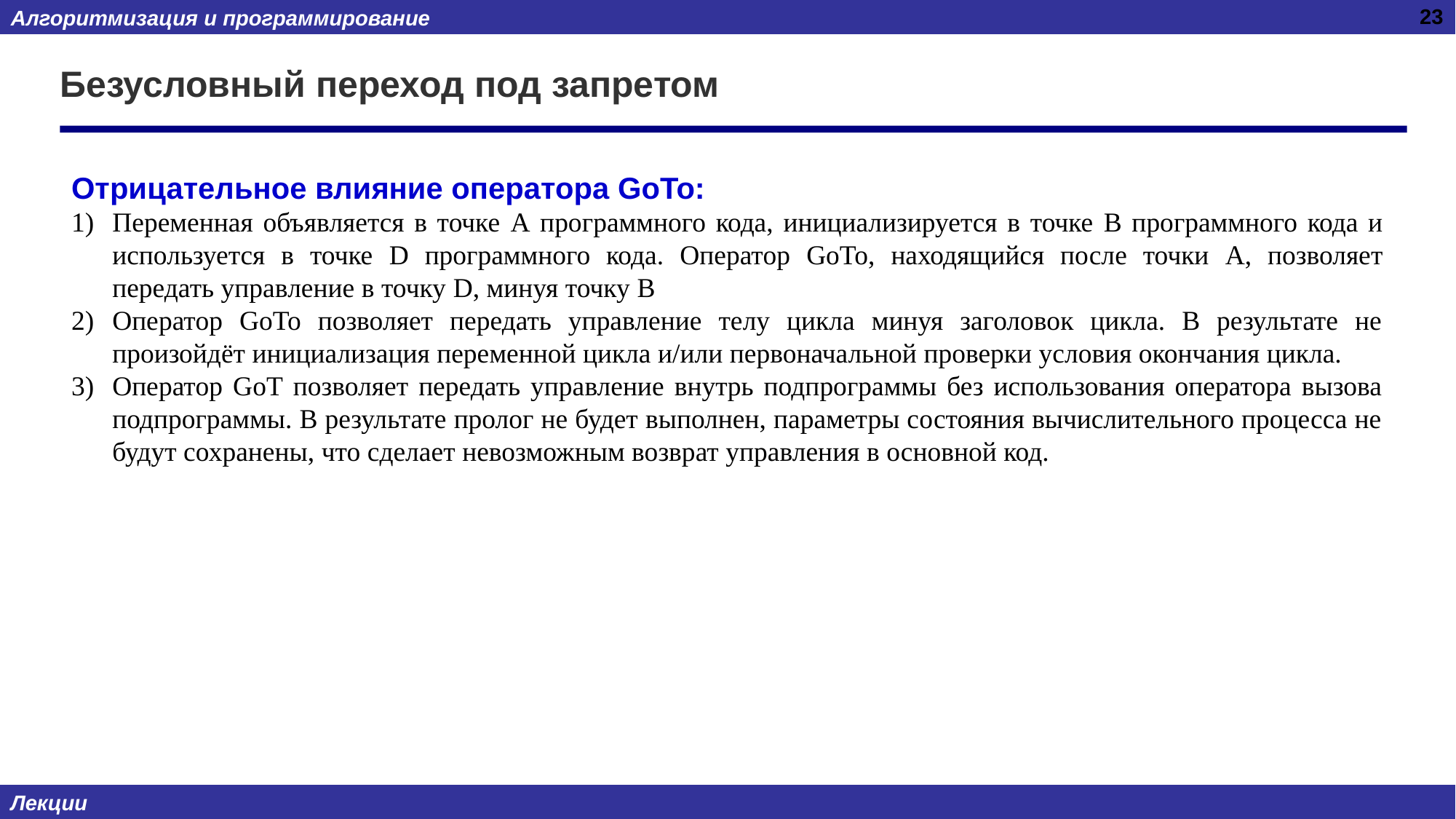

23
# Безусловный переход под запретом
Отрицательное влияние оператора GoTo:
Переменная объявляется в точке A программного кода, инициализируется в точке B программного кода и используется в точке D программного кода. Оператор GoTo, находящийся после точки A, позволяет передать управление в точку D, минуя точку B
Оператор GoTo позволяет передать управление телу цикла минуя заголовок цикла. В результате не произойдёт инициализация переменной цикла и/или первоначальной проверки условия окончания цикла.
Оператор GoT позволяет передать управление внутрь подпрограммы без использования оператора вызова подпрограммы. В результате пролог не будет выполнен, параметры состояния вычислительного процесса не будут сохранены, что сделает невозможным возврат управления в основной код.